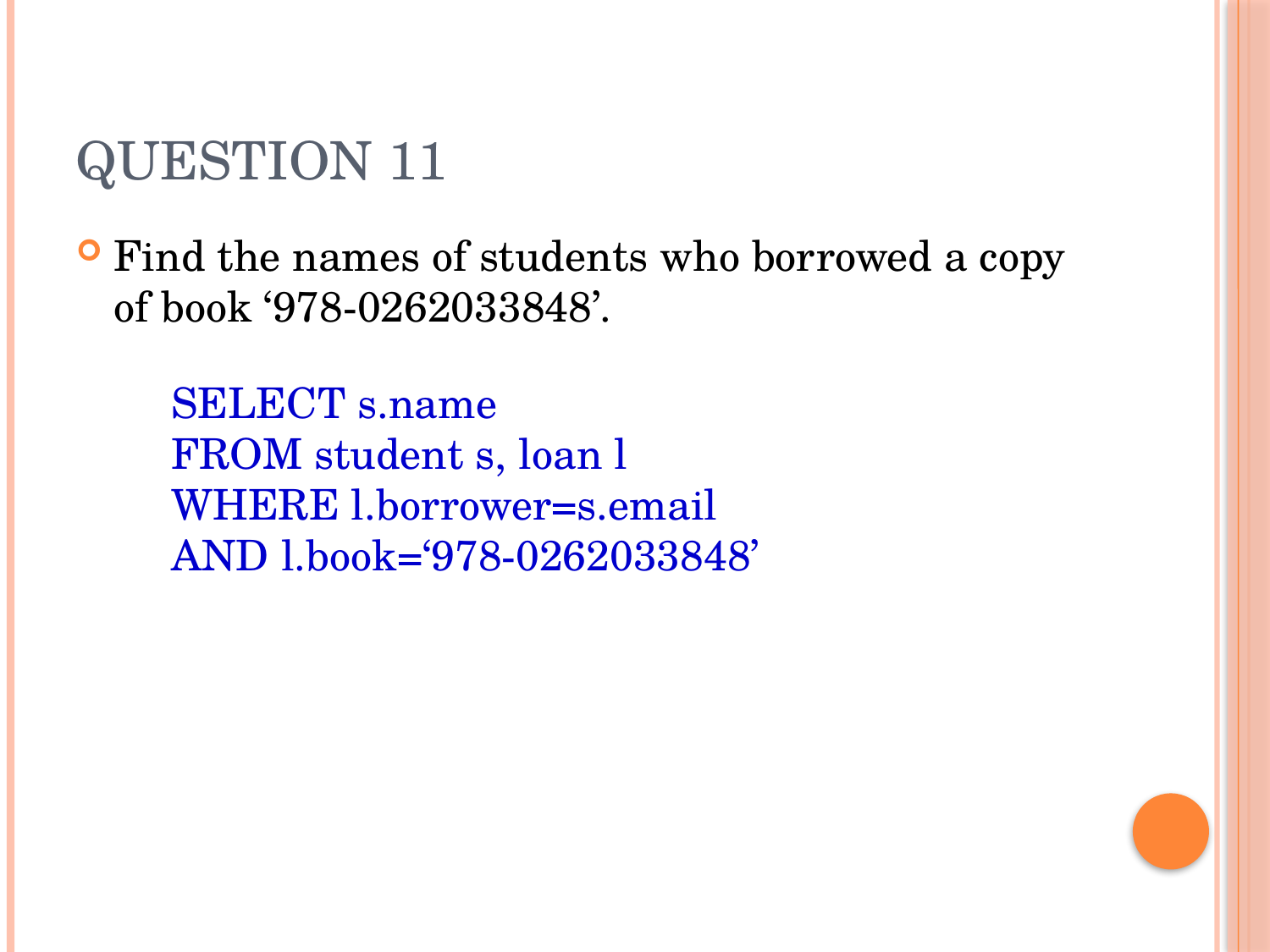

# Question 11
Find the names of students who borrowed a copy of book ‘978-0262033848’.

SELECT s.name
FROM student s, loan l
WHERE l.borrower=s.email AND l.book=‘978-0262033848’